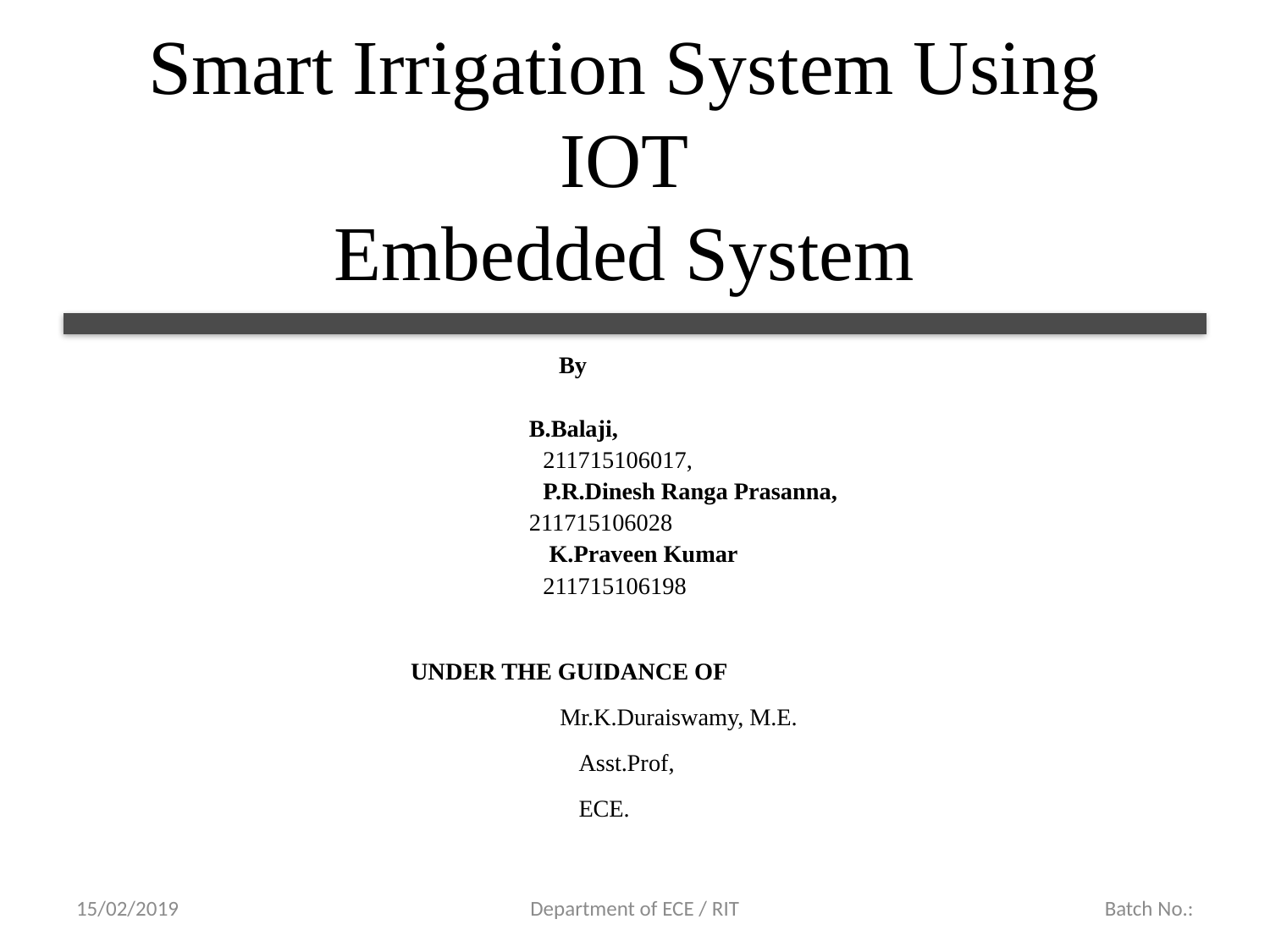

# Smart Irrigation System Using IOT Embedded System

			                         By

			                    B.Balaji,
                                                                             211715106017,
                                                                             P.R.Dinesh Ranga Prasanna,
			                    211715106028
                                                                              K.Praveen Kumar
                                                                             211715106198

			UNDER THE GUIDANCE OF

				       Mr.K.Duraiswamy, M.E.

                                                                                   Asst.Prof,

                                                                                   ECE.

15/02/2019
Department of ECE / RIT
Batch No.: